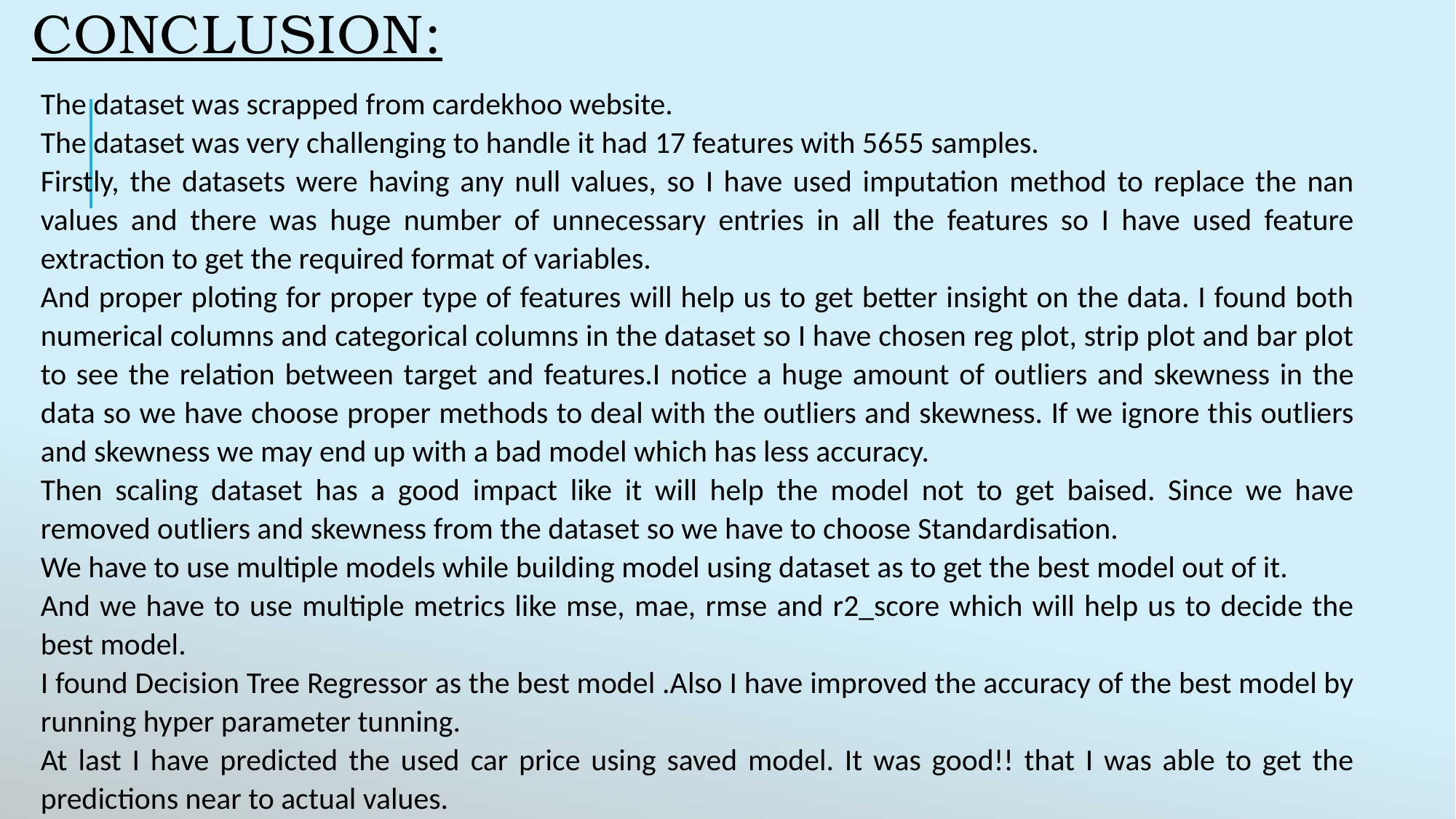

# Conclusion:
The dataset was scrapped from cardekhoo website.
The dataset was very challenging to handle it had 17 features with 5655 samples.
Firstly, the datasets were having any null values, so I have used imputation method to replace the nan values and there was huge number of unnecessary entries in all the features so I have used feature extraction to get the required format of variables.
And proper ploting for proper type of features will help us to get better insight on the data. I found both numerical columns and categorical columns in the dataset so I have chosen reg plot, strip plot and bar plot to see the relation between target and features.I notice a huge amount of outliers and skewness in the data so we have choose proper methods to deal with the outliers and skewness. If we ignore this outliers and skewness we may end up with a bad model which has less accuracy.
Then scaling dataset has a good impact like it will help the model not to get baised. Since we have removed outliers and skewness from the dataset so we have to choose Standardisation.
We have to use multiple models while building model using dataset as to get the best model out of it.
And we have to use multiple metrics like mse, mae, rmse and r2_score which will help us to decide the best model.
I found Decision Tree Regressor as the best model .Also I have improved the accuracy of the best model by running hyper parameter tunning.
At last I have predicted the used car price using saved model. It was good!! that I was able to get the predictions near to actual values.